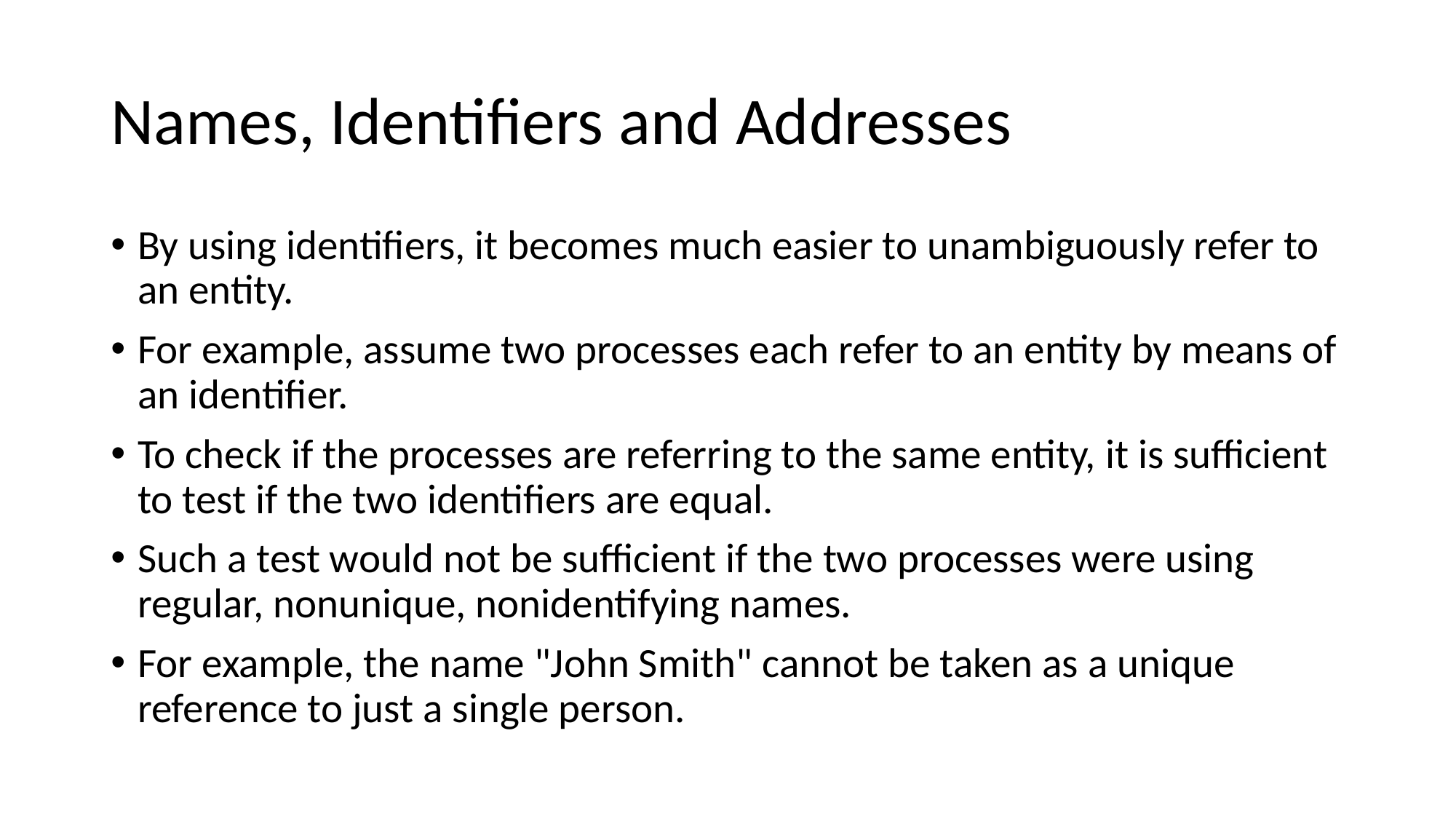

# Names, Identifiers and Addresses
By using identifiers, it becomes much easier to unambiguously refer to an entity.
For example, assume two processes each refer to an entity by means of an identifier.
To check if the processes are referring to the same entity, it is sufficient to test if the two identifiers are equal.
Such a test would not be sufficient if the two processes were using regular, nonunique, nonidentifying names.
For example, the name "John Smith" cannot be taken as a unique reference to just a single person.